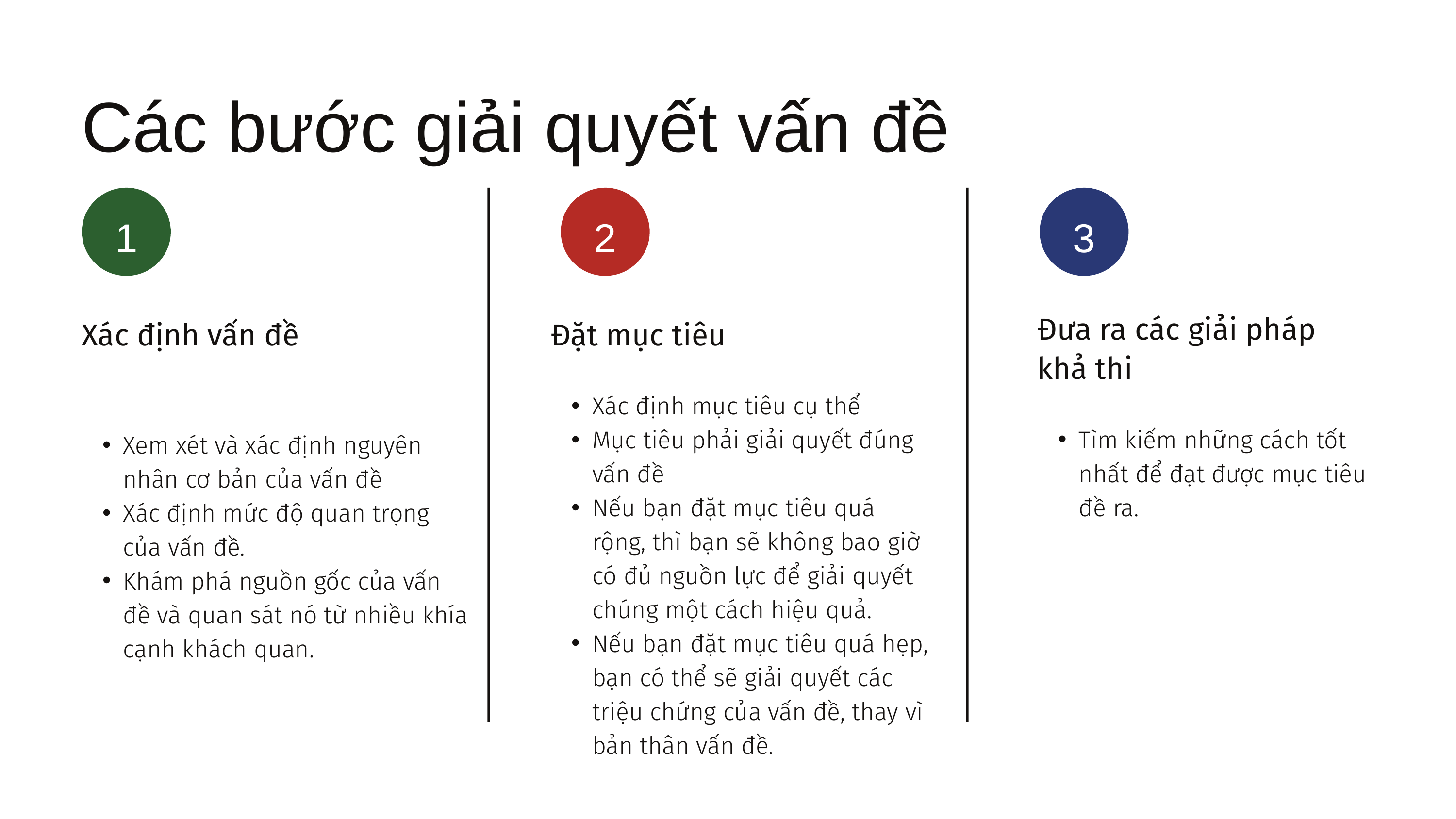

Các bước giải quyết vấn đề

1

2

3
Đưa ra các giải pháp khả thi
Tìm kiếm những cách tốt nhất để đạt được mục tiêu đề ra.
Xác định vấn đề
Xem xét và xác định nguyên nhân cơ bản của vấn đề
Xác định mức độ quan trọng của vấn đề.
Khám phá nguồn gốc của vấn đề và quan sát nó từ nhiều khía cạnh khách quan.
Đặt mục tiêu
Xác định mục tiêu cụ thể
Mục tiêu phải giải quyết đúng vấn đề
Nếu bạn đặt mục tiêu quá rộng, thì bạn sẽ không bao giờ có đủ nguồn lực để giải quyết chúng một cách hiệu quả.
Nếu bạn đặt mục tiêu quá hẹp, bạn có thể sẽ giải quyết các triệu chứng của vấn đề, thay vì bản thân vấn đề.